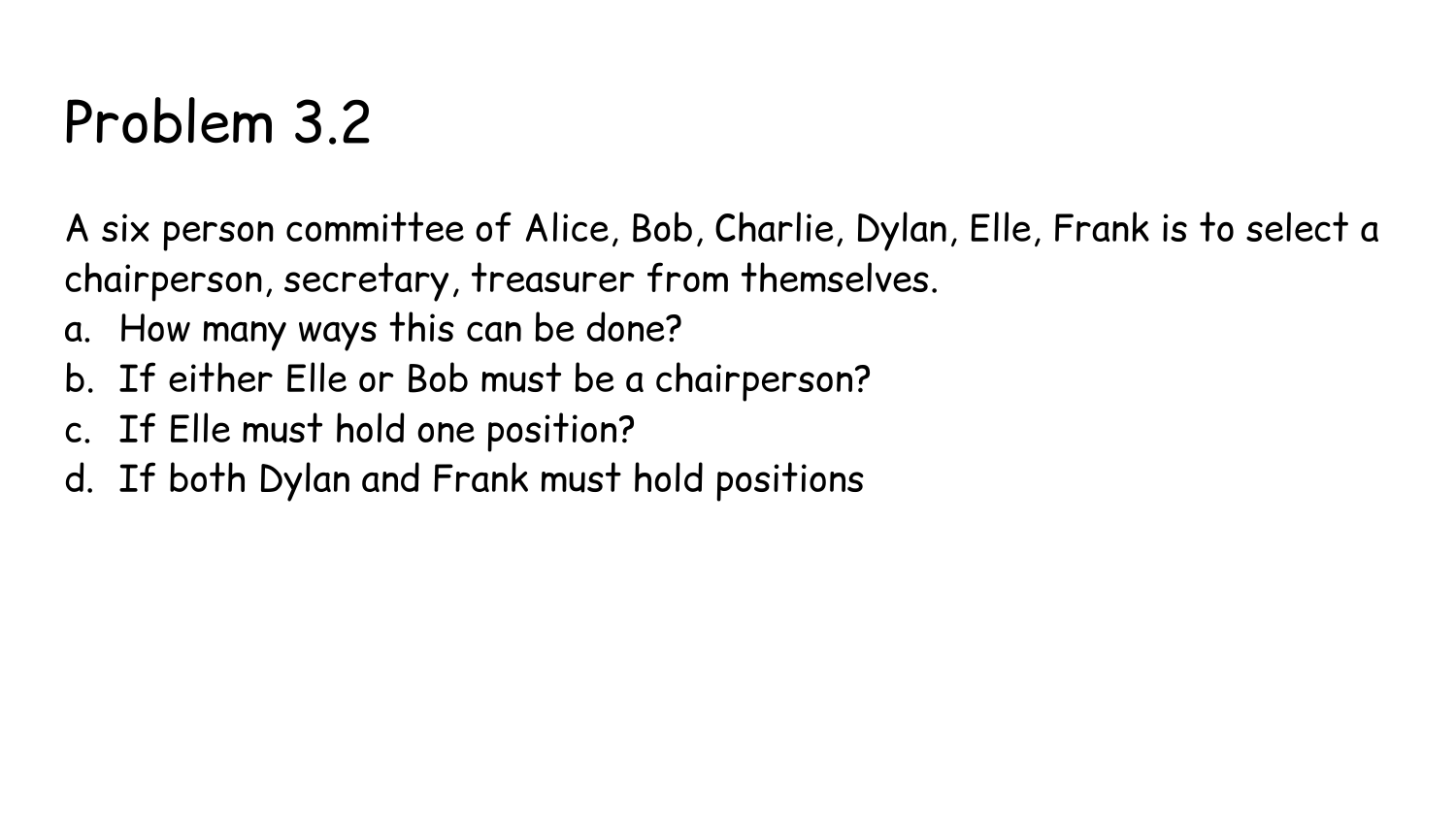

# Problem 3.2
A six person committee of Alice, Bob, Charlie, Dylan, Elle, Frank is to select a chairperson, secretary, treasurer from themselves.
How many ways this can be done?
If either Elle or Bob must be a chairperson?
If Elle must hold one position?
If both Dylan and Frank must hold positions